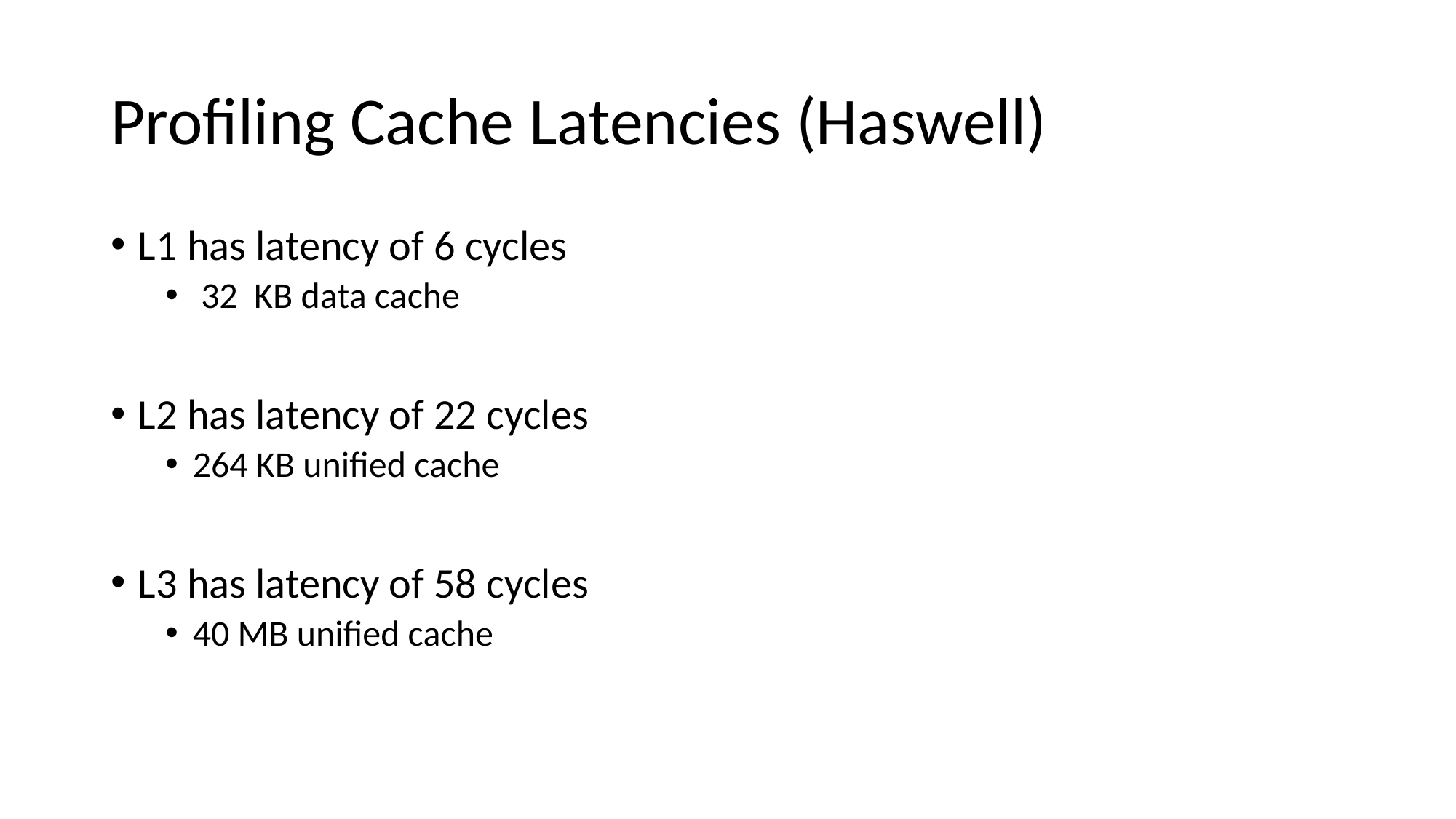

# Profiling Cache Latencies (Haswell)
L1 has latency of 6 cycles
 32  KB data cache

L2 has latency of 22 cycles
264 KB unified cache

L3 has latency of 58 cycles
40 MB unified cache